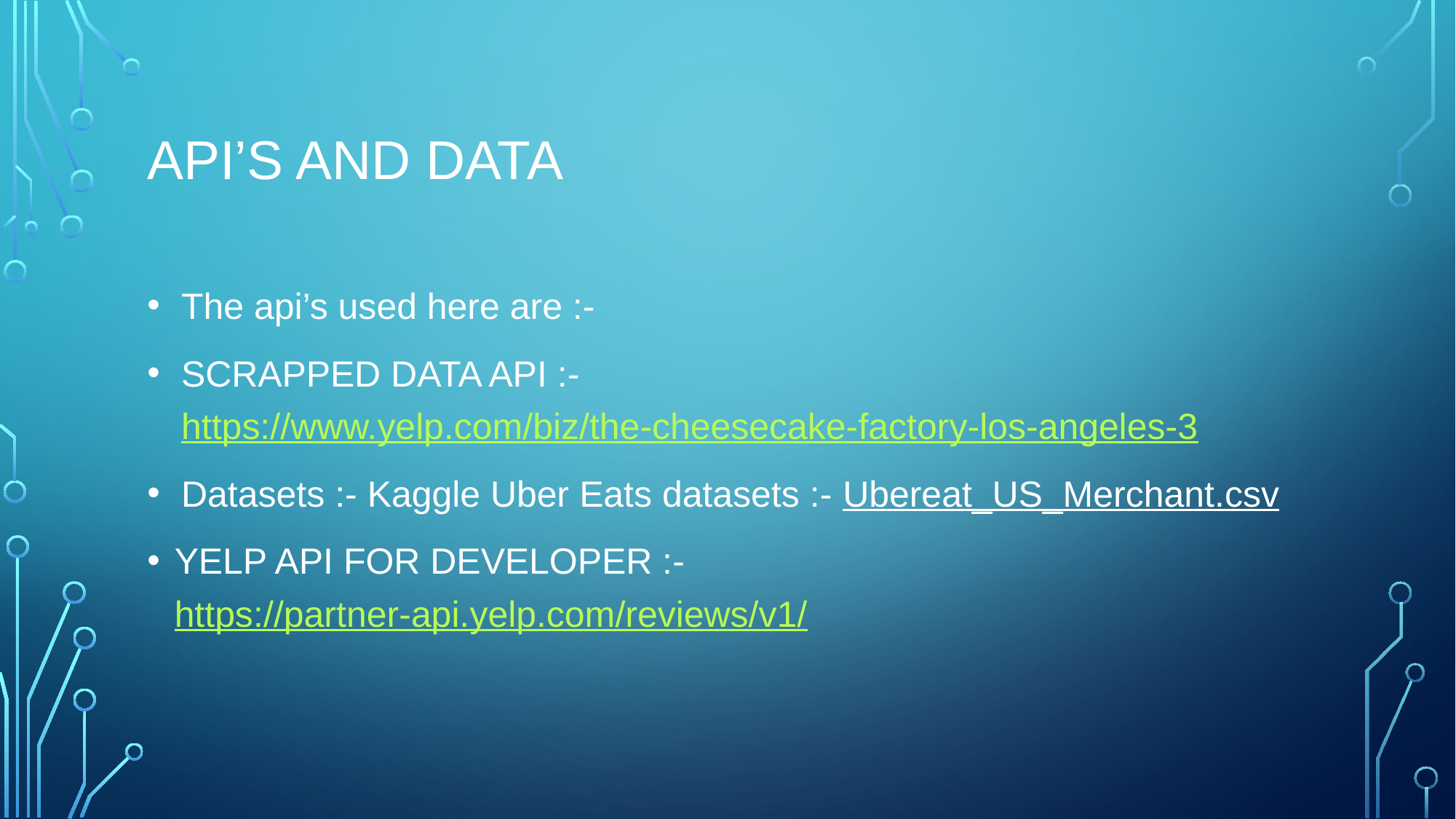

# API’S AND DATA
The api’s used here are :-
SCRAPPED DATA API :- https://www.yelp.com/biz/the-cheesecake-factory-los-angeles-3
Datasets :- Kaggle Uber Eats datasets :- Ubereat_US_Merchant.csv
YELP API FOR DEVELOPER :-  https://partner-api.yelp.com/reviews/v1/